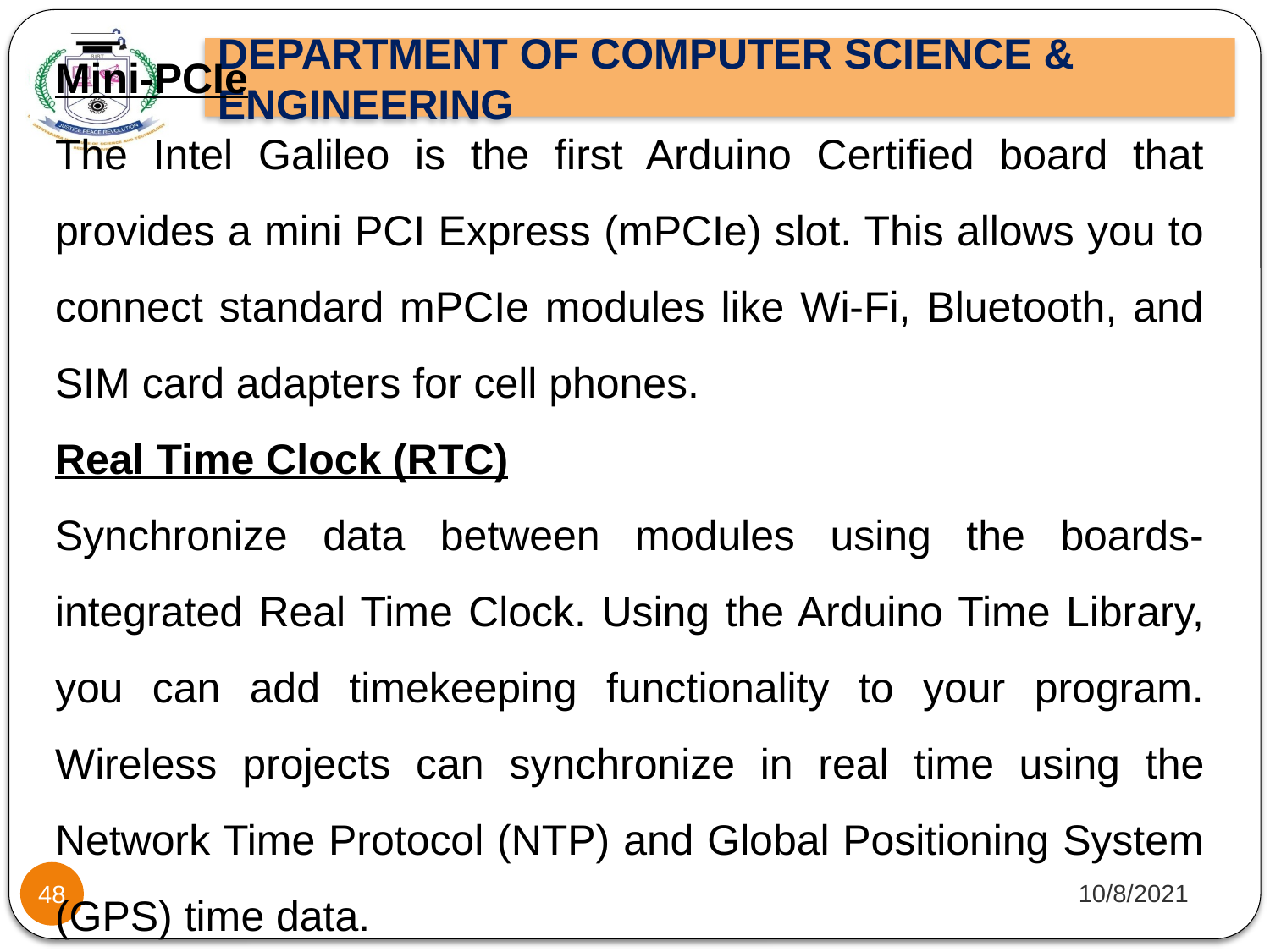

Mini-PCIe
The Intel Galileo is the first Arduino Certified board that provides a mini PCI Express (mPCIe) slot. This allows you to connect standard mPCIe modules like Wi-Fi, Bluetooth, and SIM card adapters for cell phones.
Real Time Clock (RTC)
Synchronize data between modules using the boards-integrated Real Time Clock. Using the Arduino Time Library, you can add timekeeping functionality to your program. Wireless projects can synchronize in real time using the Network Time Protocol (NTP) and Global Positioning System (GPS) time data.
10/8/2021
48